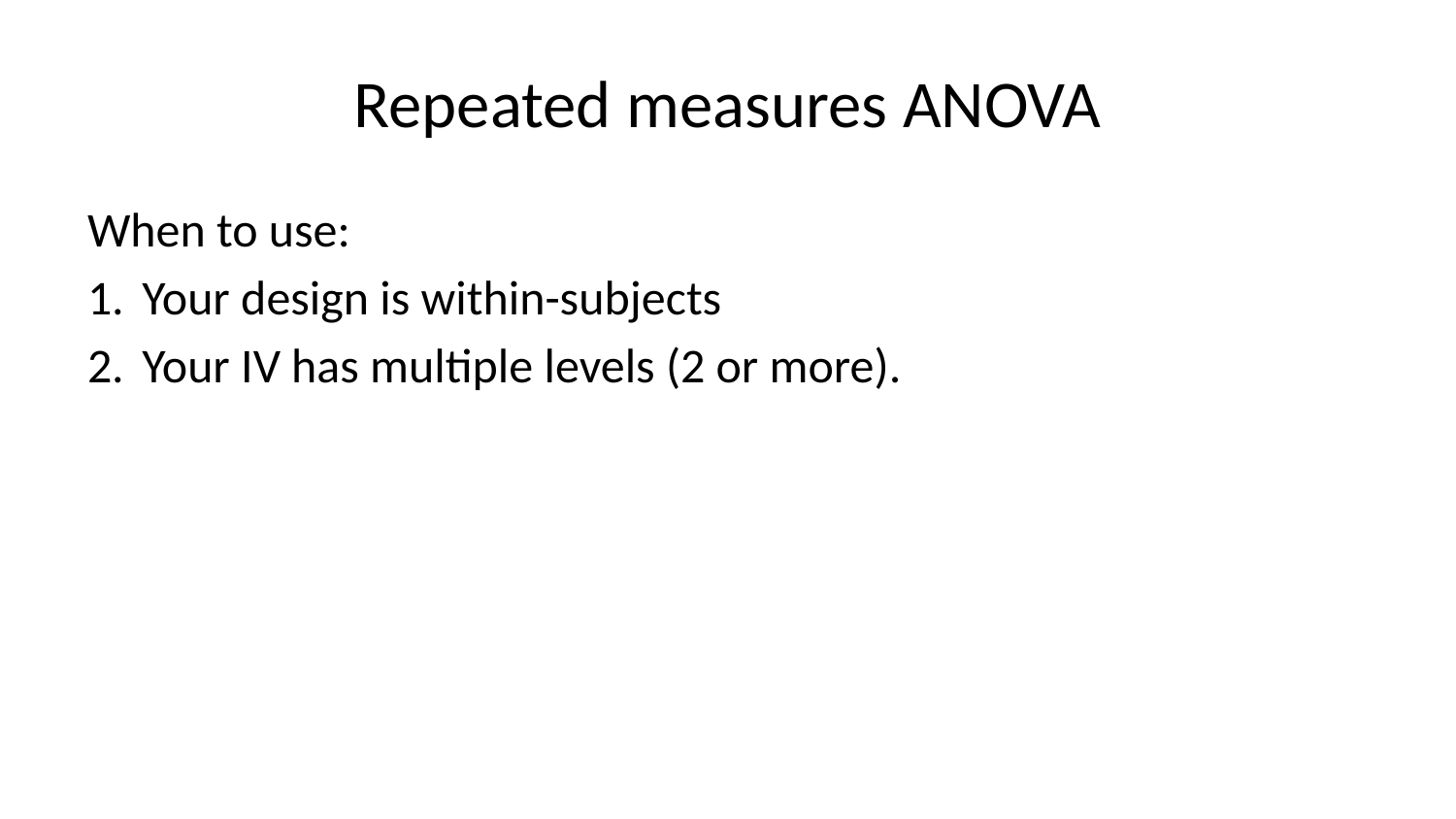

# Repeated measures ANOVA
When to use:
Your design is within-subjects
Your IV has multiple levels (2 or more).